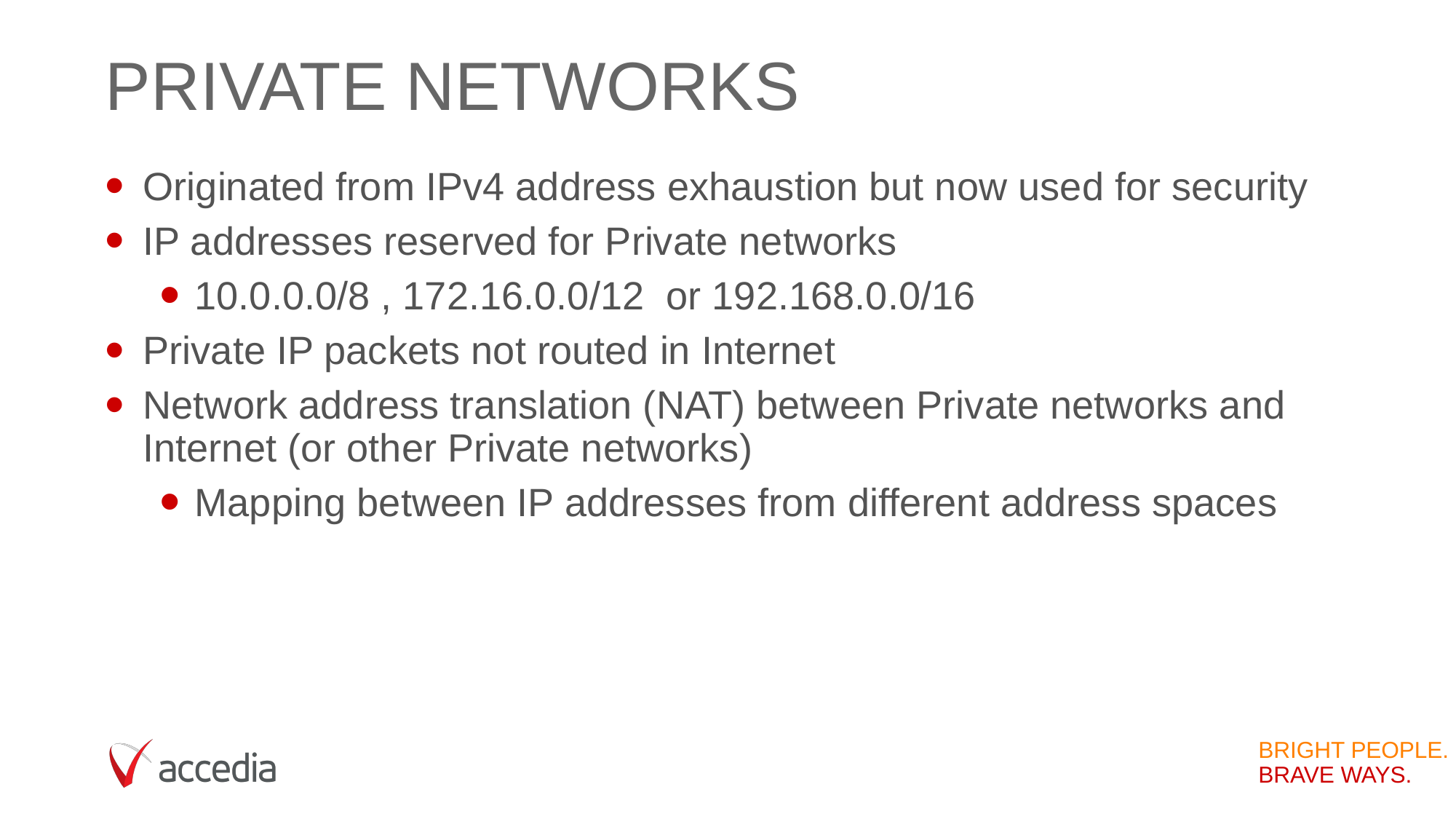

# Private networks
Originated from IPv4 address exhaustion but now used for security
IP addresses reserved for Private networks
10.0.0.0/8 , 172.16.0.0/12  or 192.168.0.0/16
Private IP packets not routed in Internet
Network address translation (NAT) between Private networks and Internet (or other Private networks)
Mapping between IP addresses from different address spaces